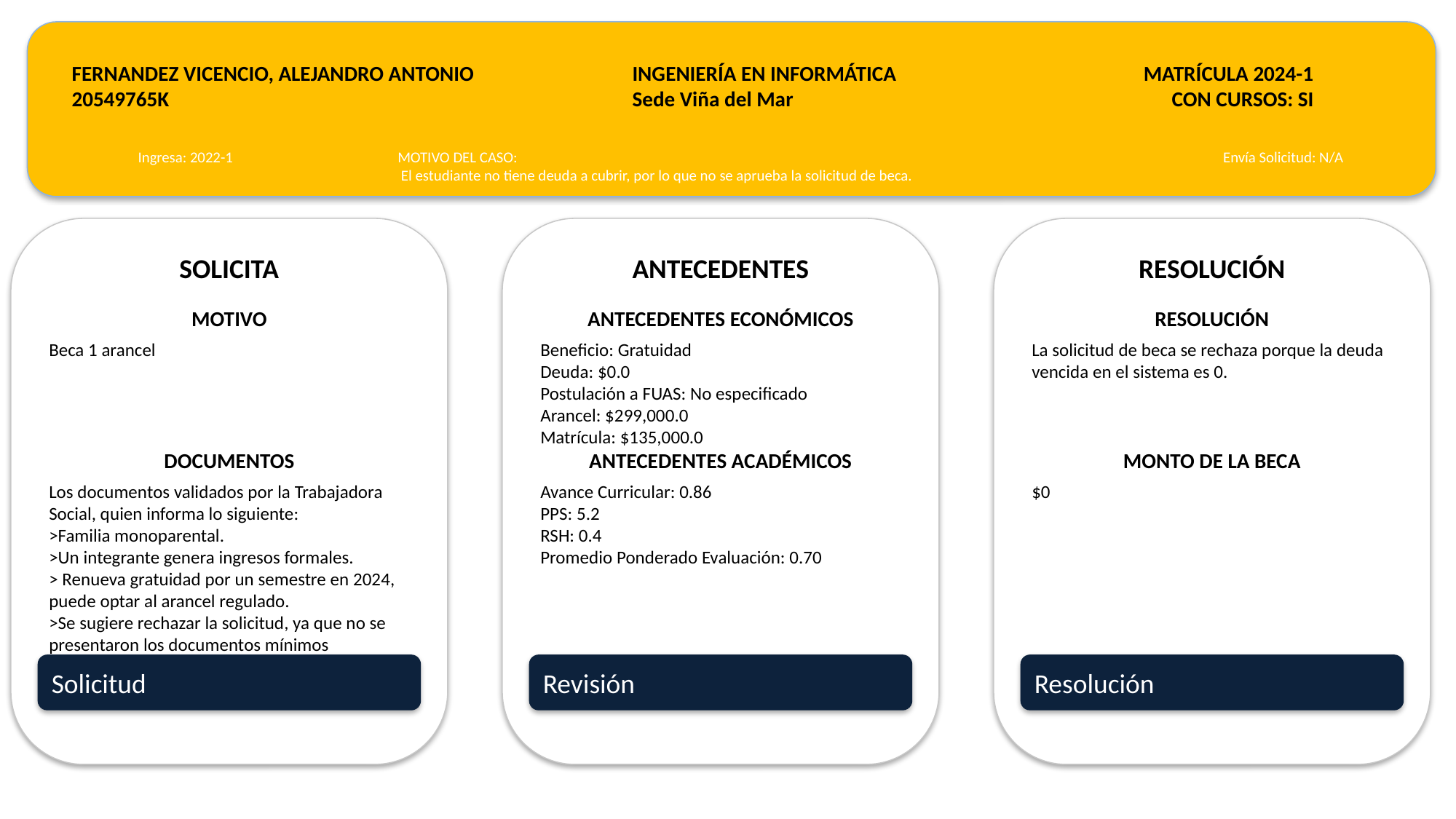

FERNANDEZ VICENCIO, ALEJANDRO ANTONIO
20549765K

INGENIERÍA EN INFORMÁTICA
Sede Viña del Mar

MATRÍCULA 2024-1
CON CURSOS: SI

Ingresa: 2022-1

MOTIVO DEL CASO:
 El estudiante no tiene deuda a cubrir, por lo que no se aprueba la solicitud de beca.

Envía Solicitud: N/A

SOLICITA
ANTECEDENTES
RESOLUCIÓN
MOTIVO
ANTECEDENTES ECONÓMICOS
RESOLUCIÓN
Beca 1 arancel
Beneficio: Gratuidad
Deuda: $0.0
Postulación a FUAS: No especificado
Arancel: $299,000.0
Matrícula: $135,000.0
La solicitud de beca se rechaza porque la deuda vencida en el sistema es 0.
DOCUMENTOS
ANTECEDENTES ACADÉMICOS
MONTO DE LA BECA
Los documentos validados por la Trabajadora Social, quien informa lo siguiente:
>Familia monoparental.
>Un integrante genera ingresos formales.
> Renueva gratuidad por un semestre en 2024, puede optar al arancel regulado.
>Se sugiere rechazar la solicitud, ya que no se presentaron los documentos mínimos requeridos, solo se entregó el RSH.
Avance Curricular: 0.86
PPS: 5.2
RSH: 0.4
Promedio Ponderado Evaluación: 0.70
$0
Solicitud
Revisión
Resolución